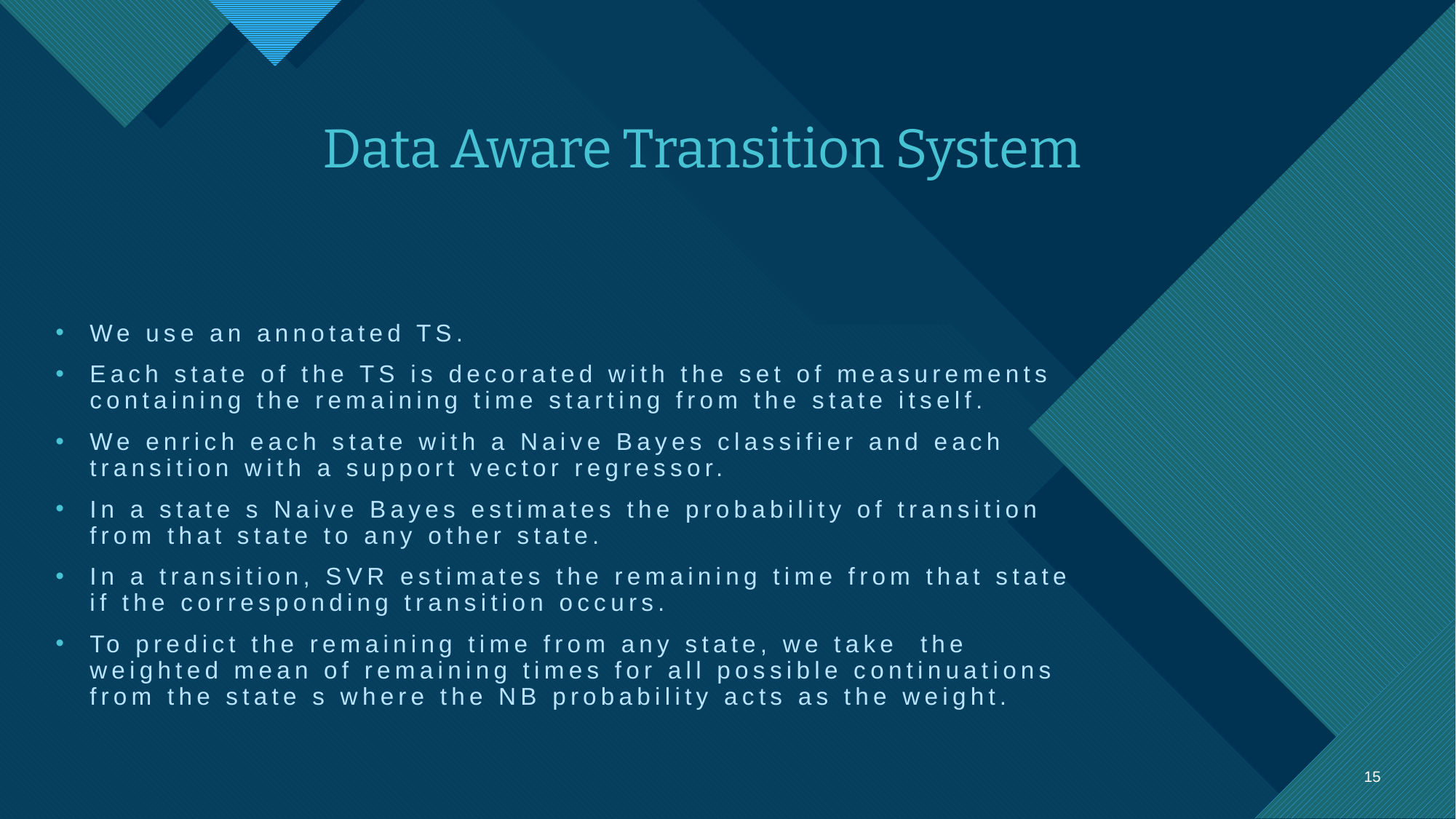

# Data Aware Transition System
We use an annotated TS.
Each state of the TS is decorated with the set of measurements containing the remaining time starting from the state itself.
We enrich each state with a Naive Bayes classifier and each transition with a support vector regressor.
In a state s Naive Bayes estimates the probability of transition from that state to any other state.
In a transition, SVR estimates the remaining time from that state if the corresponding transition occurs.
To predict the remaining time from any state, we take  the weighted mean of remaining times for all possible continuations from the state s where the NB probability acts as the weight.

15